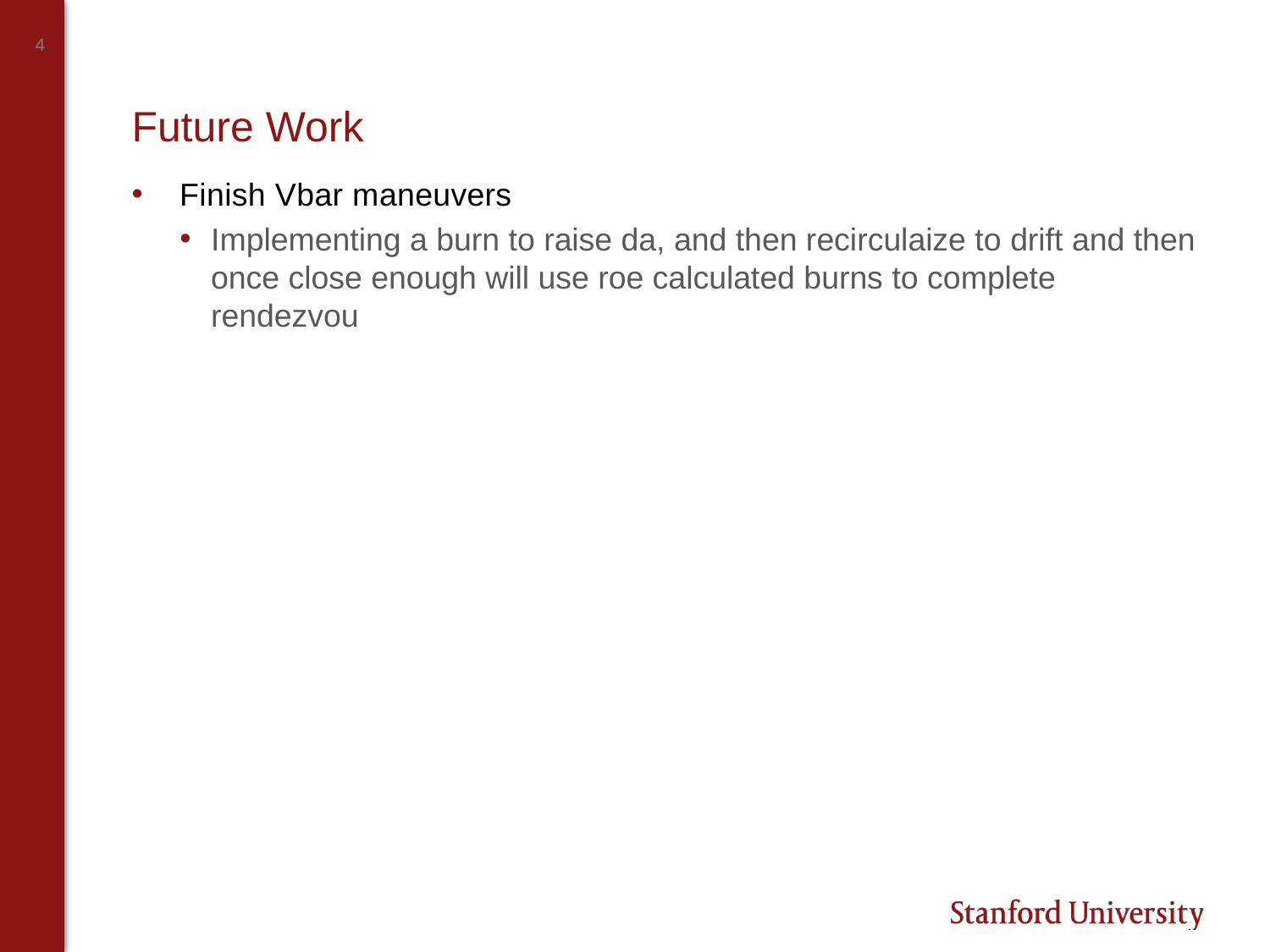

# Future Work
Finish Vbar maneuvers
Implementing a burn to raise da, and then recirculaize to drift and then once close enough will use roe calculated burns to complete rendezvou